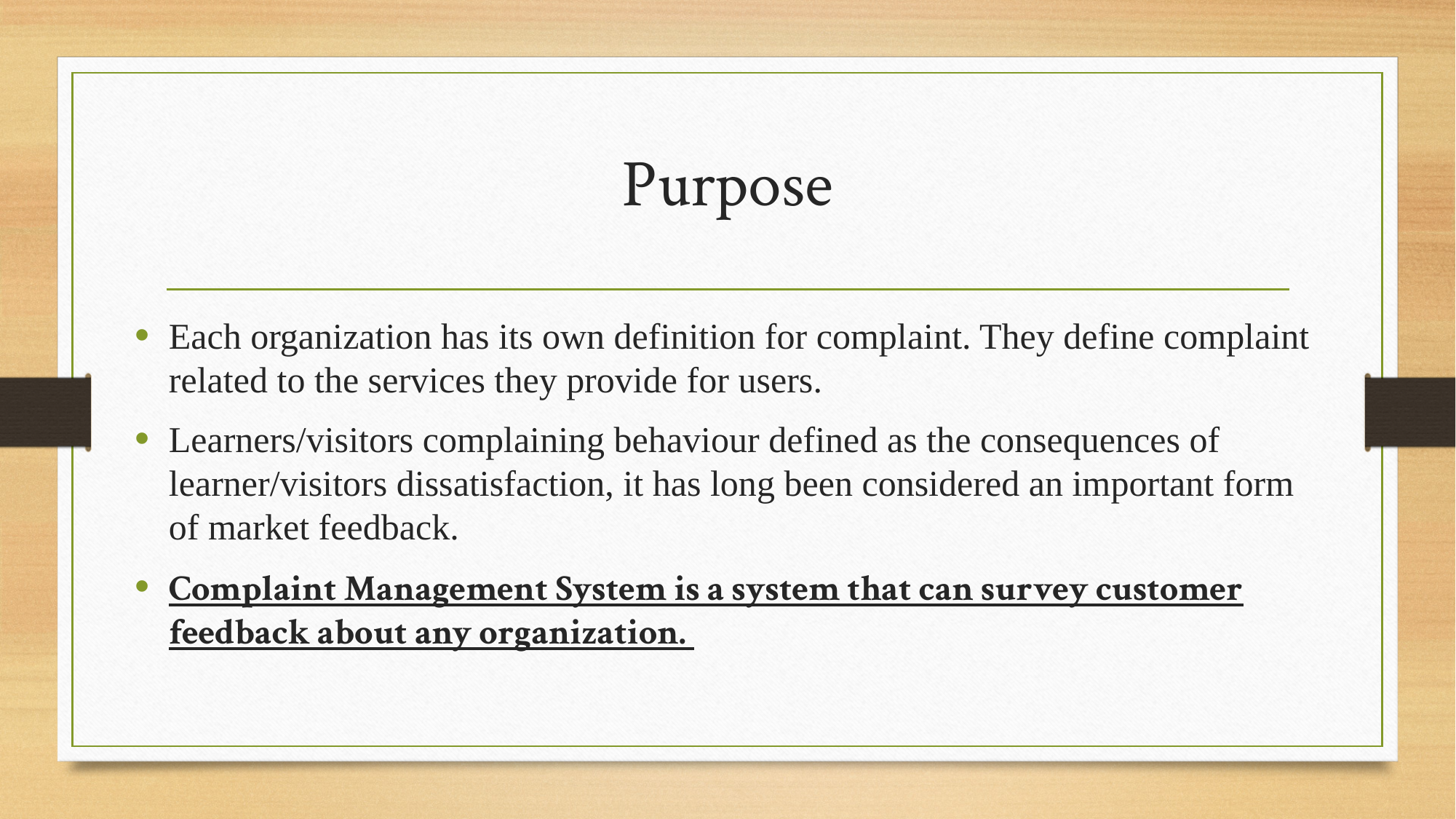

# Purpose
Each organization has its own definition for complaint. They define complaint related to the services they provide for users.
Learners/visitors complaining behaviour defined as the consequences of learner/visitors dissatisfaction, it has long been considered an important form of market feedback.
Complaint Management System is a system that can survey customer feedback about any organization.